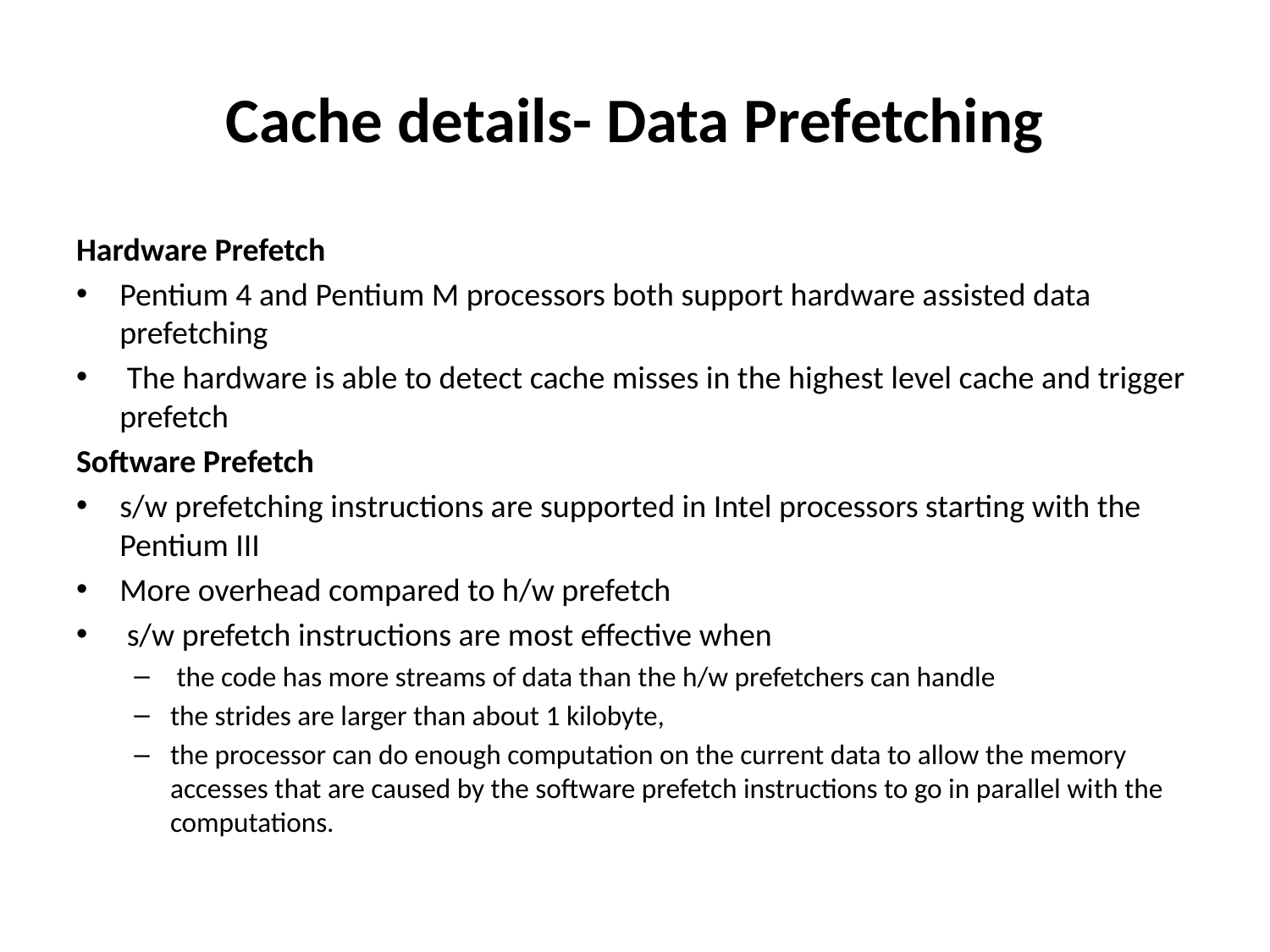

# Cache details- Data Prefetching
Hardware Prefetch
Pentium 4 and Pentium M processors both support hardware assisted data prefetching
 The hardware is able to detect cache misses in the highest level cache and trigger prefetch
Software Prefetch
s/w prefetching instructions are supported in Intel processors starting with the Pentium III
More overhead compared to h/w prefetch
 s/w prefetch instructions are most effective when
 the code has more streams of data than the h/w prefetchers can handle
the strides are larger than about 1 kilobyte,
the processor can do enough computation on the current data to allow the memory accesses that are caused by the software prefetch instructions to go in parallel with the computations.